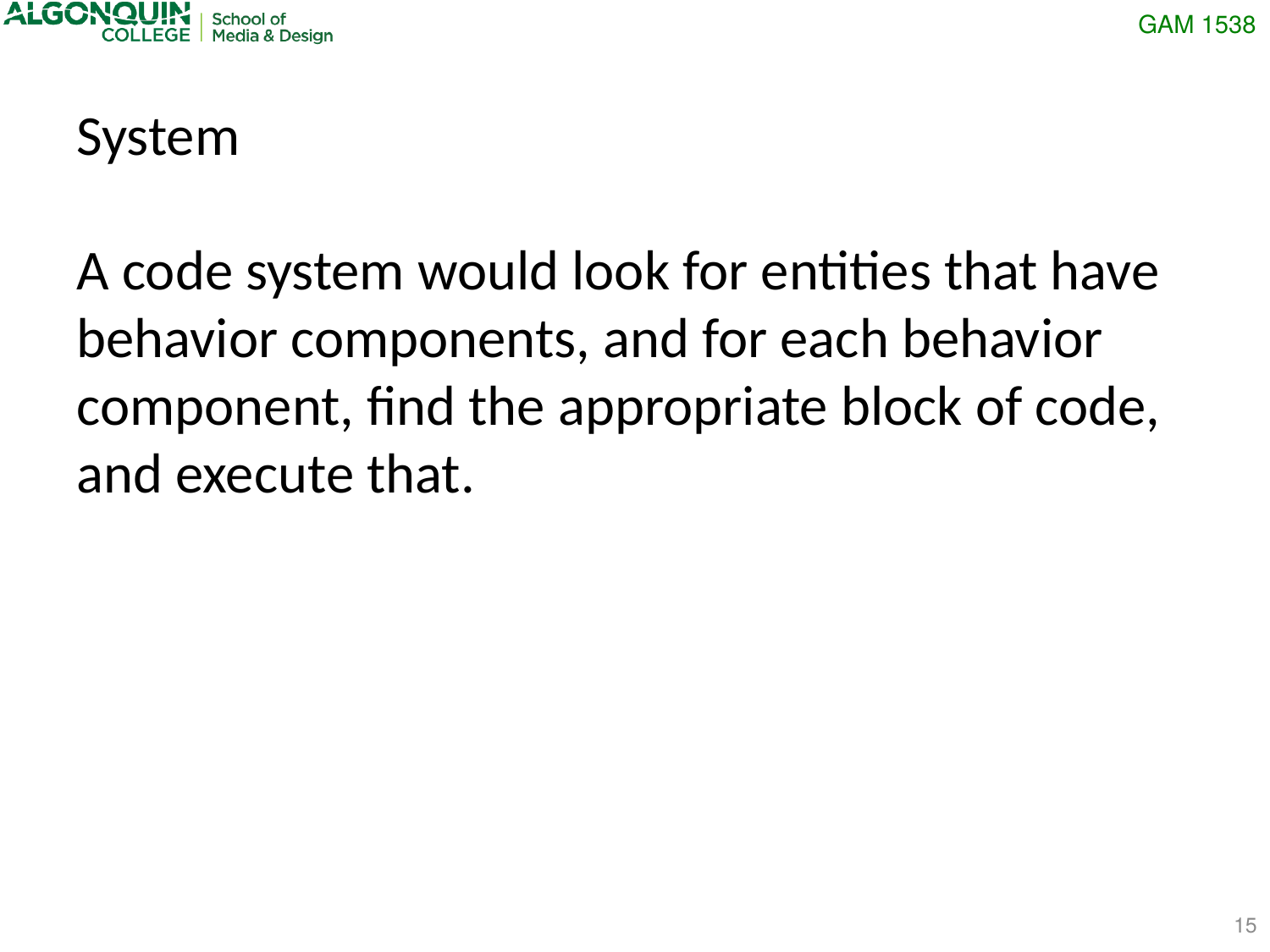

System

A code system would look for entities that have behavior components, and for each behavior component, find the appropriate block of code, and execute that.

15